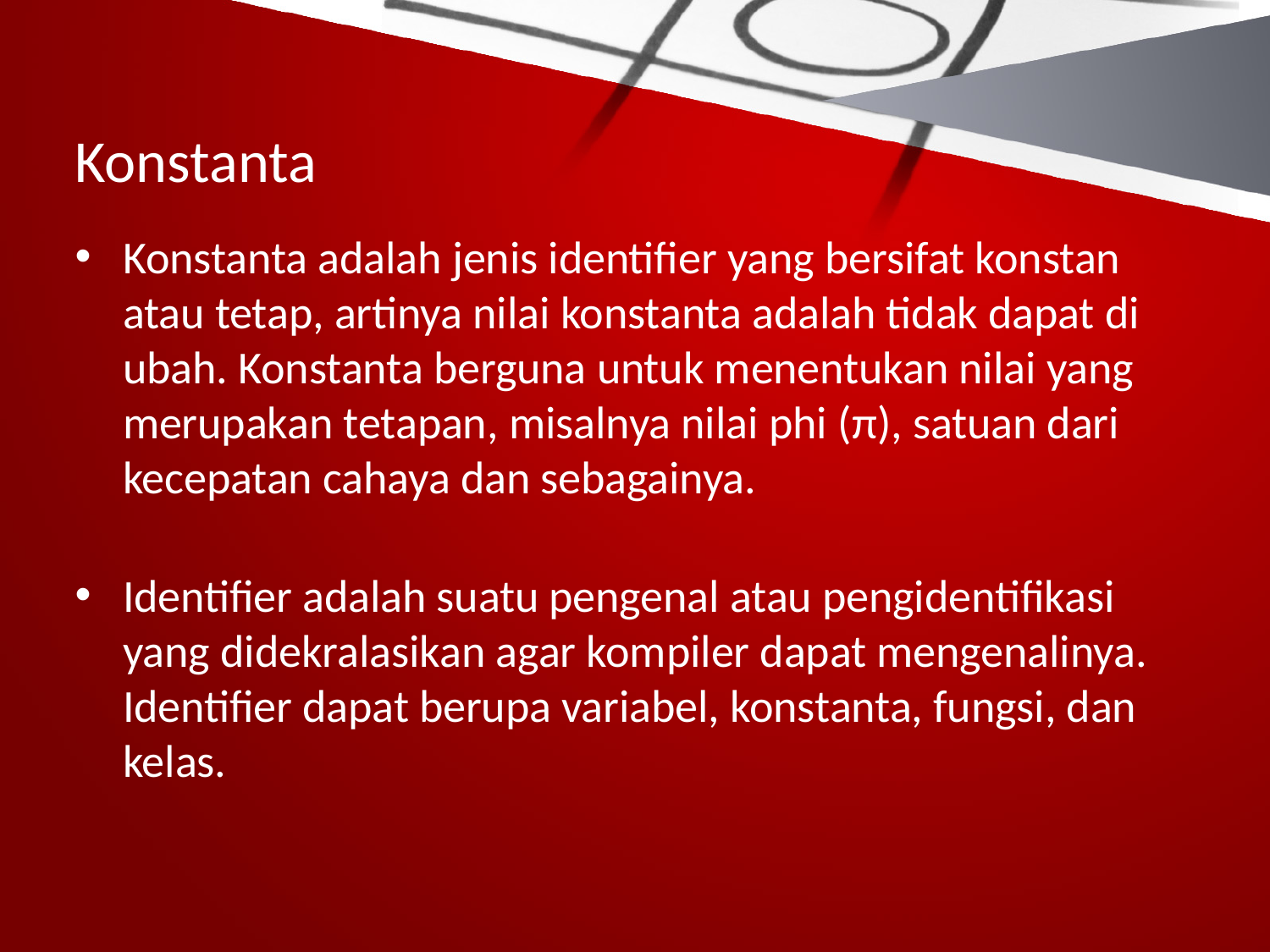

# Konstanta
Konstanta adalah jenis identifier yang bersifat konstan atau tetap, artinya nilai konstanta adalah tidak dapat di ubah. Konstanta berguna untuk menentukan nilai yang merupakan tetapan, misalnya nilai phi (π), satuan dari kecepatan cahaya dan sebagainya.
Identifier adalah suatu pengenal atau pengidentifikasi yang didekralasikan agar kompiler dapat mengenalinya. Identifier dapat berupa variabel, konstanta, fungsi, dan kelas.